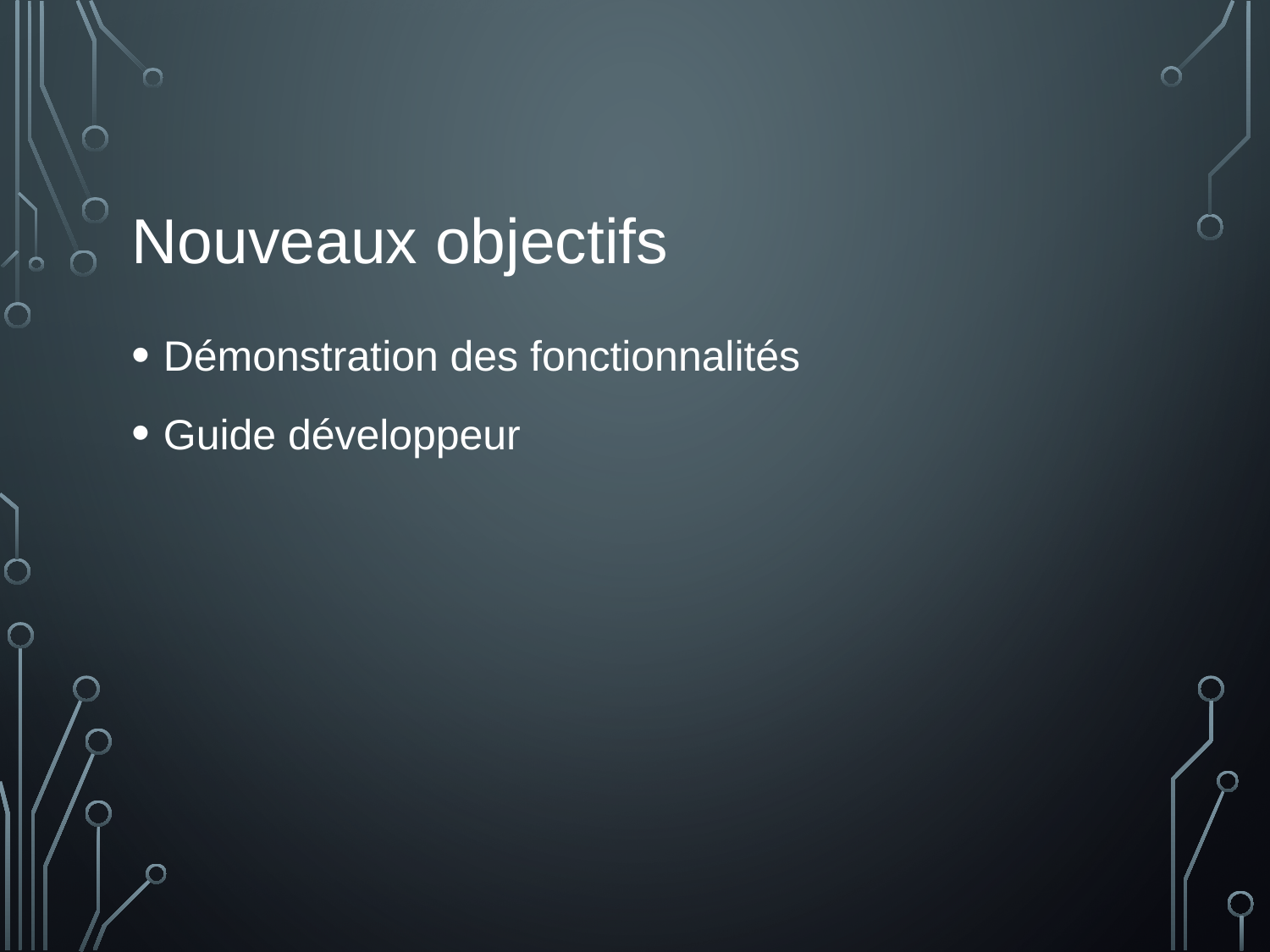

# Nouveaux objectifs
Démonstration des fonctionnalités
Guide développeur